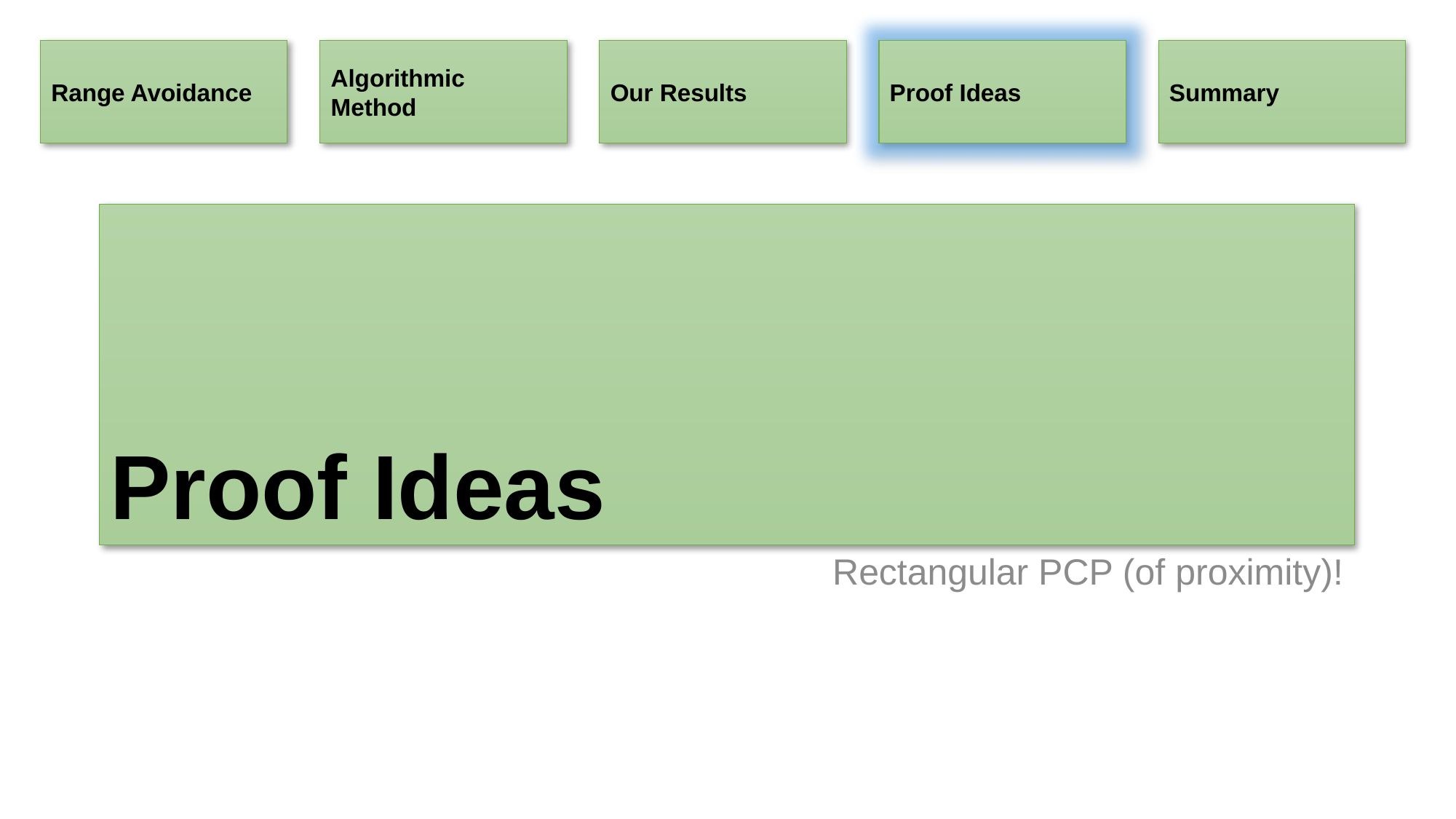

Summary
Algorithmic Method
Our Results
Proof Ideas
Range Avoidance
# Proof Ideas
Rectangular PCP (of proximity)!